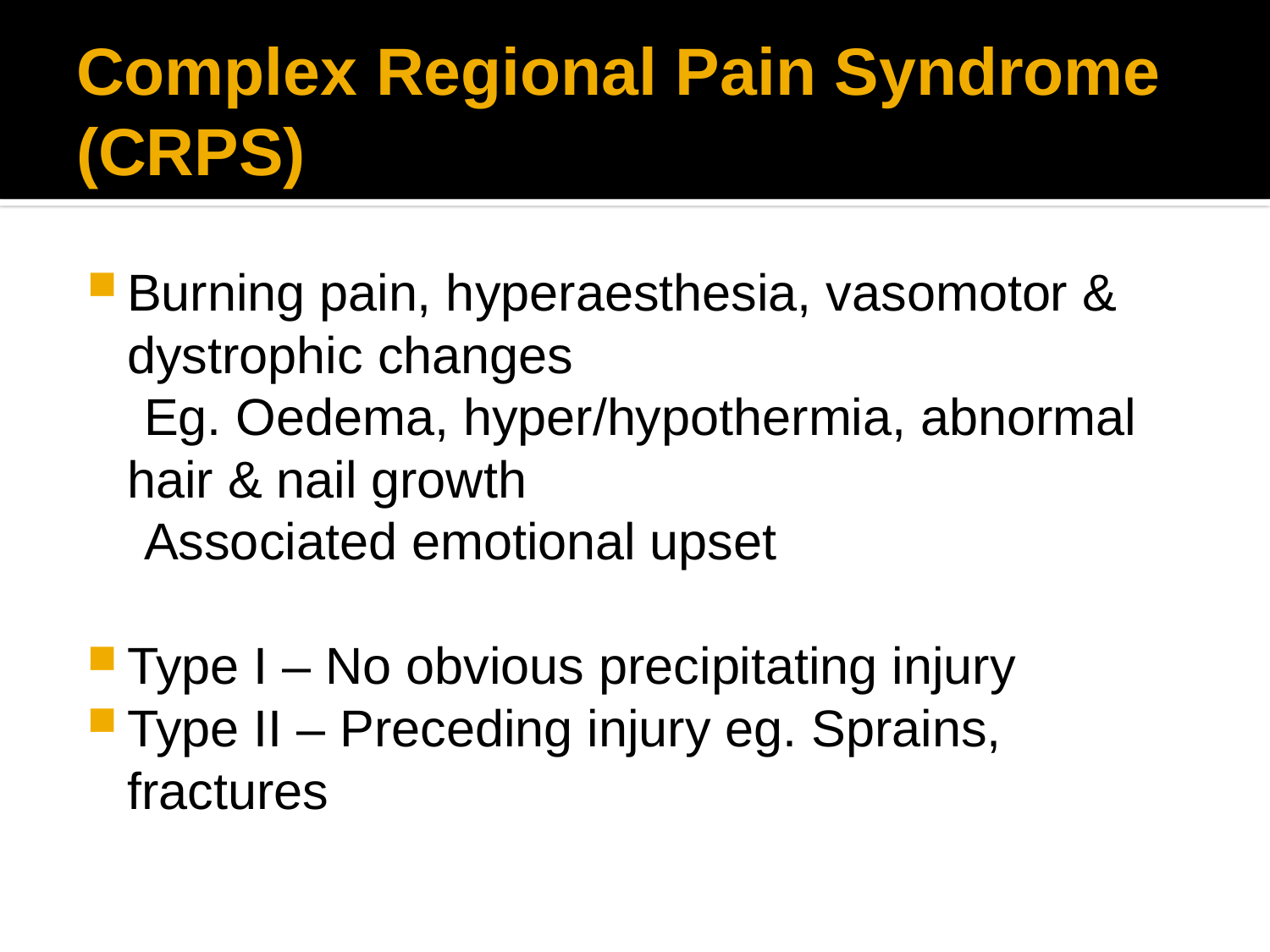

# Complex Regional Pain Syndrome (CRPS)
Burning pain, hyperaesthesia, vasomotor & dystrophic changes
    Eg. Oedema, hyper/hypothermia, abnormal hair & nail growth
    Associated emotional upset

Type I – No obvious precipitating injury
Type II – Preceding injury eg. Sprains, fractures